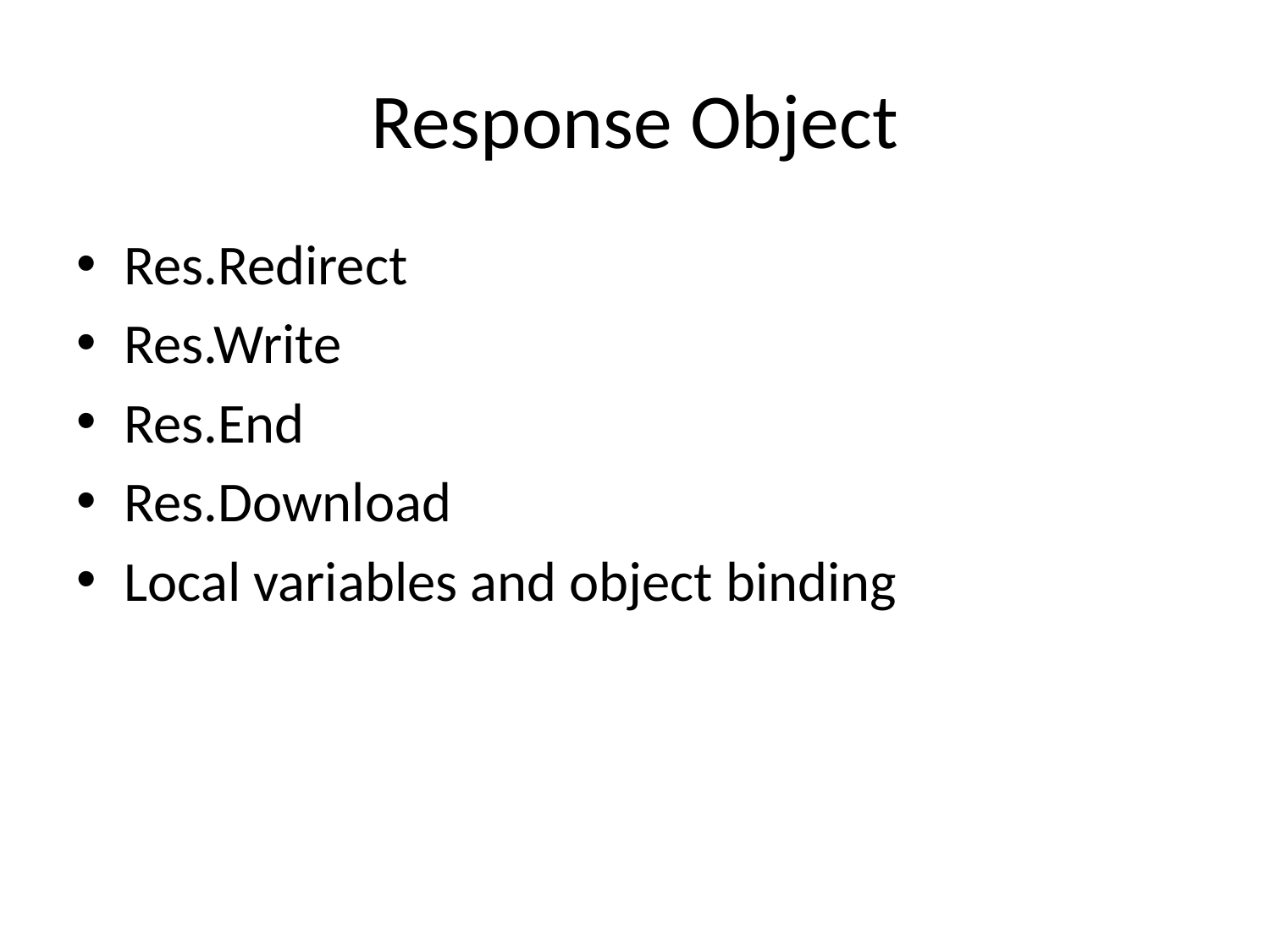

# Response Object
Res.Redirect
Res.Write
Res.End
Res.Download
Local variables and object binding